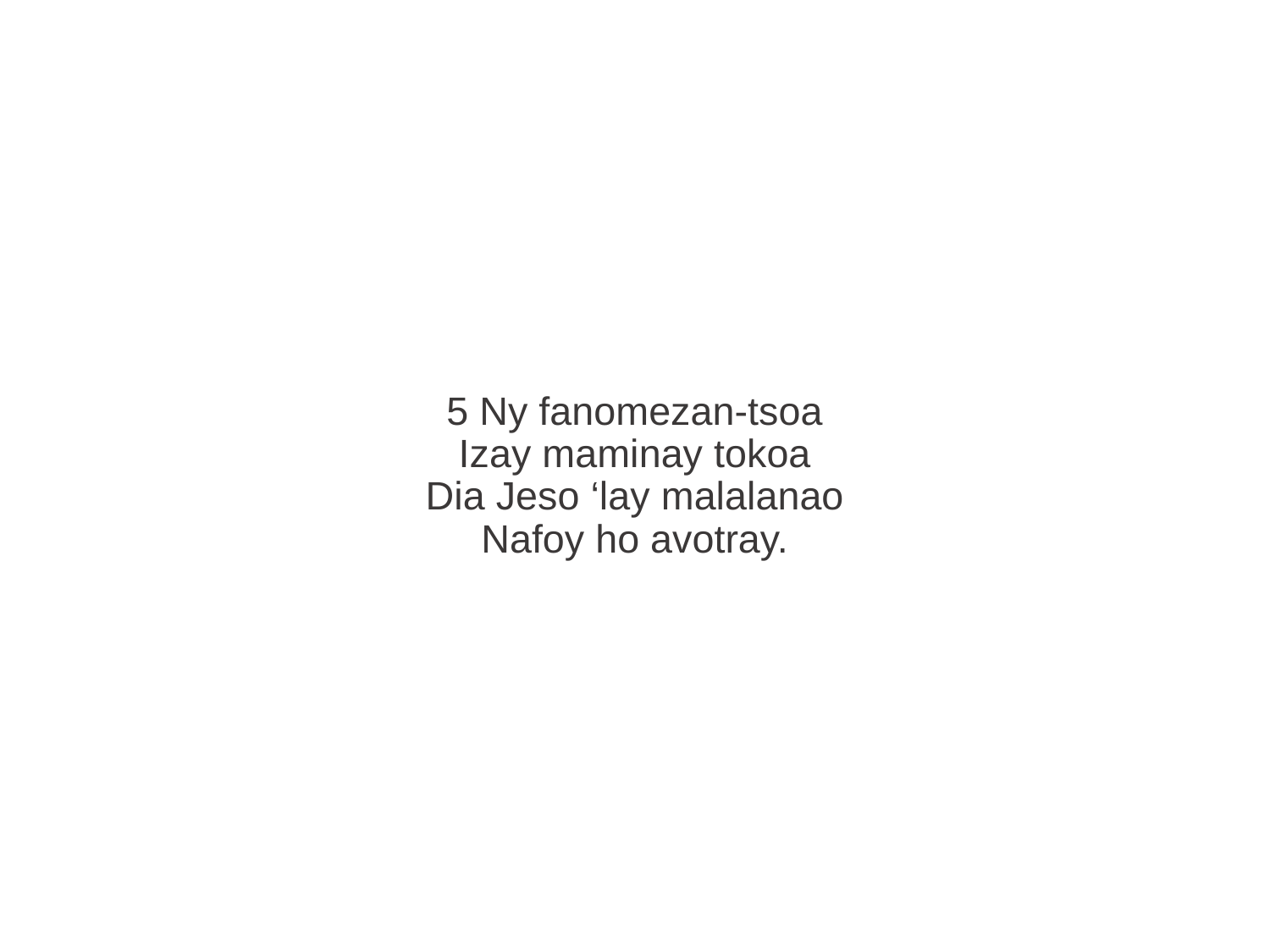

5 Ny fanomezan-tsoa
Izay maminay tokoa
Dia Jeso ‘lay malalanao
Nafoy ho avotray.